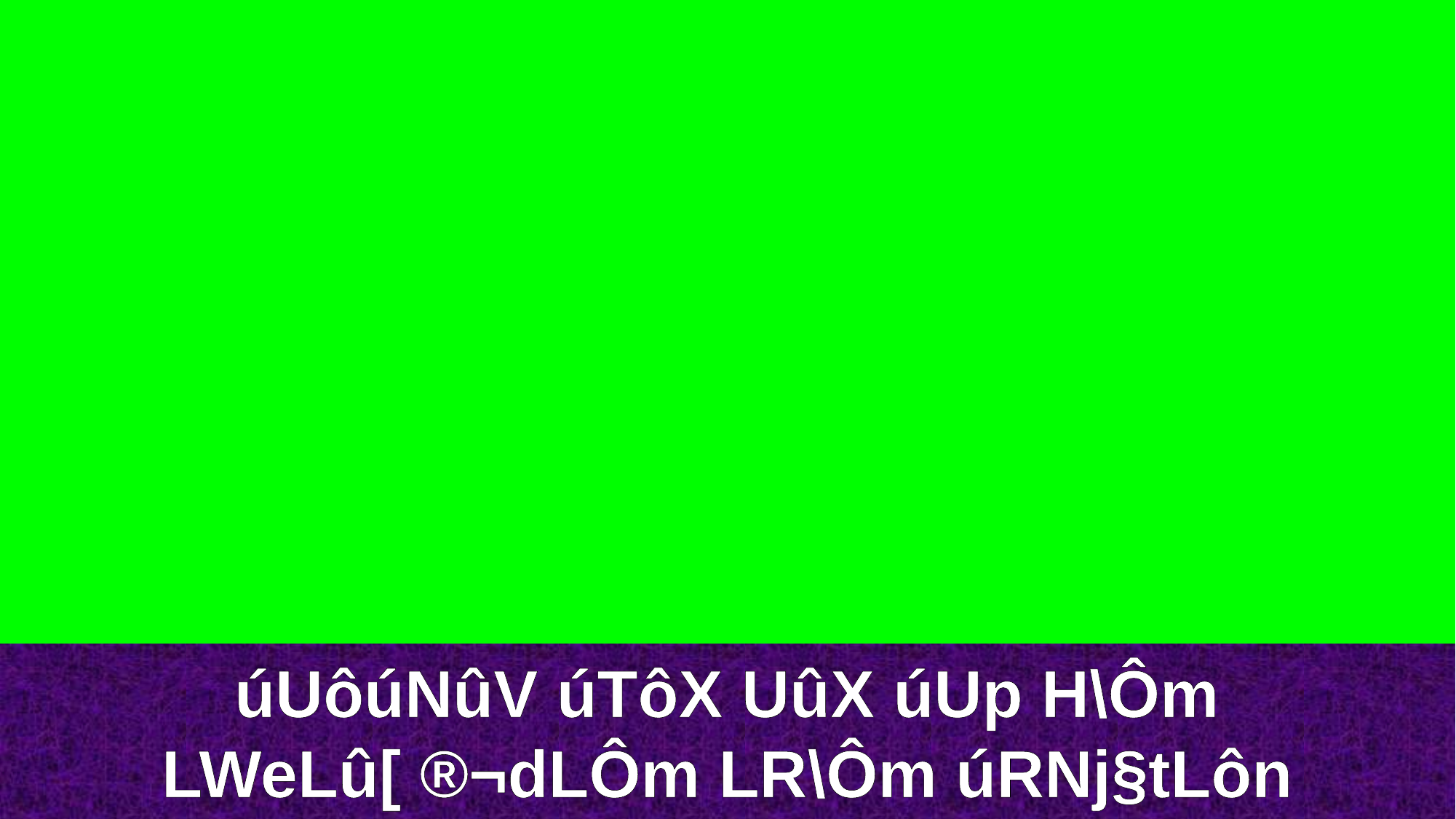

úUôúNûV úTôX UûX úUp H\Ôm
LWeLû[ ®¬dLÔm LR\Ôm úRNj§tLôn